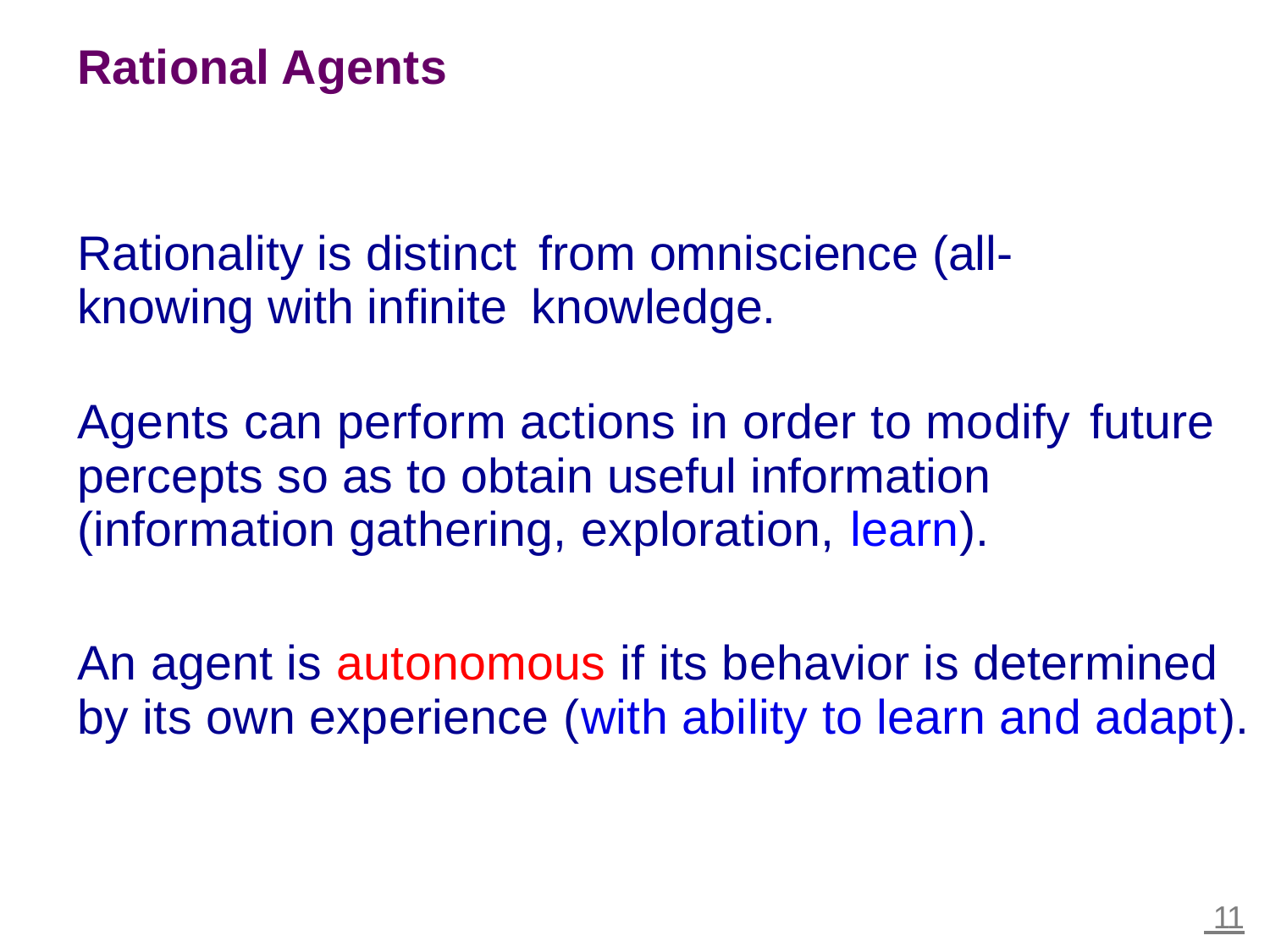

Rational Agents
Rationality is distinct
knowing with infinite
from omniscience (all-
knowledge.
Agents can perform actions in order to modify
percepts so as to obtain useful information
(information gathering, exploration, learn).
future
An agent is autonomous if its behavior is determined
by its own experience (with ability to learn and adapt).
 11